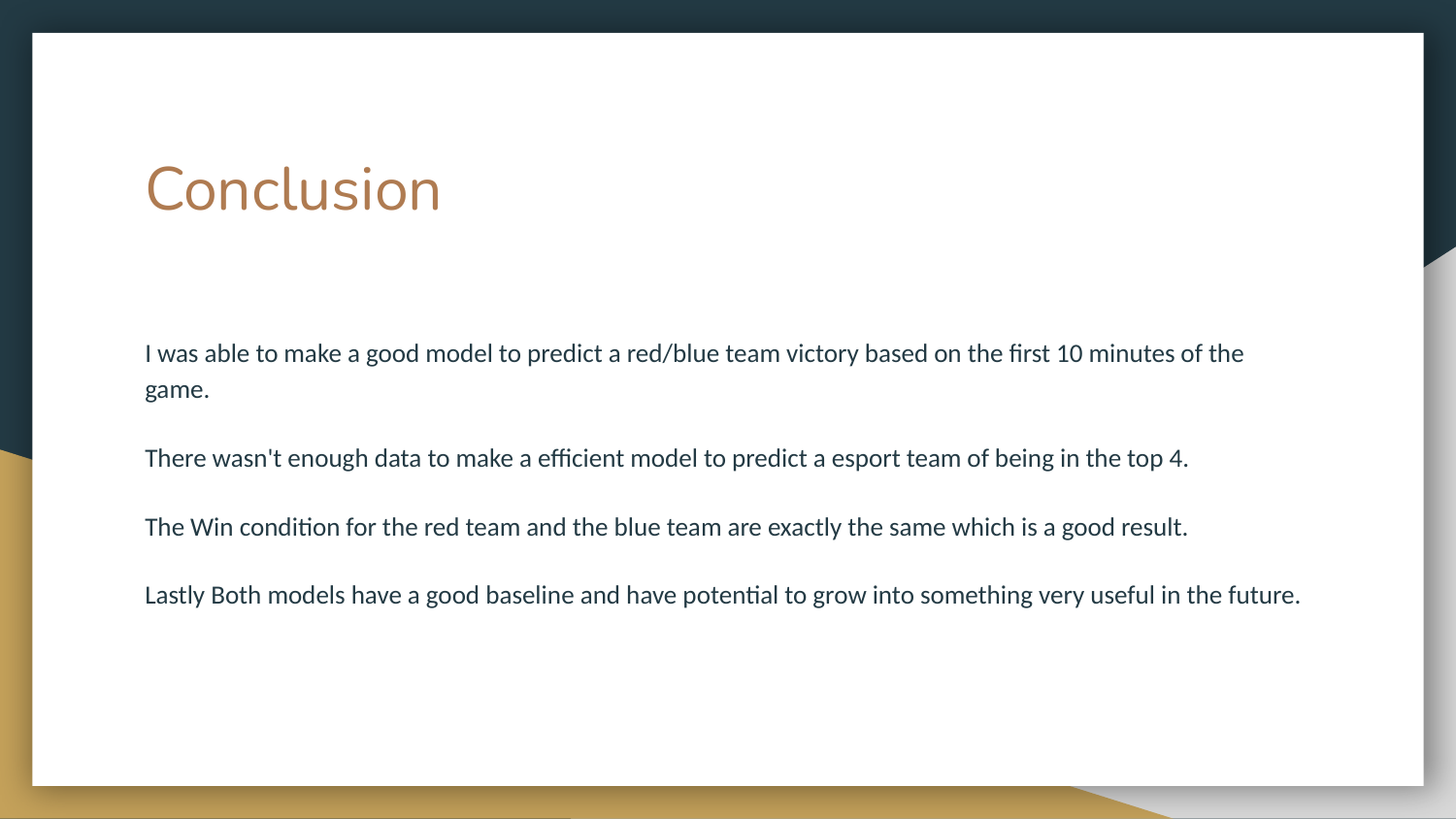

# Conclusion
I was able to make a good model to predict a red/blue team victory based on the first 10 minutes of the game.
There wasn't enough data to make a efficient model to predict a esport team of being in the top 4.
The Win condition for the red team and the blue team are exactly the same which is a good result.
Lastly Both models have a good baseline and have potential to grow into something very useful in the future.